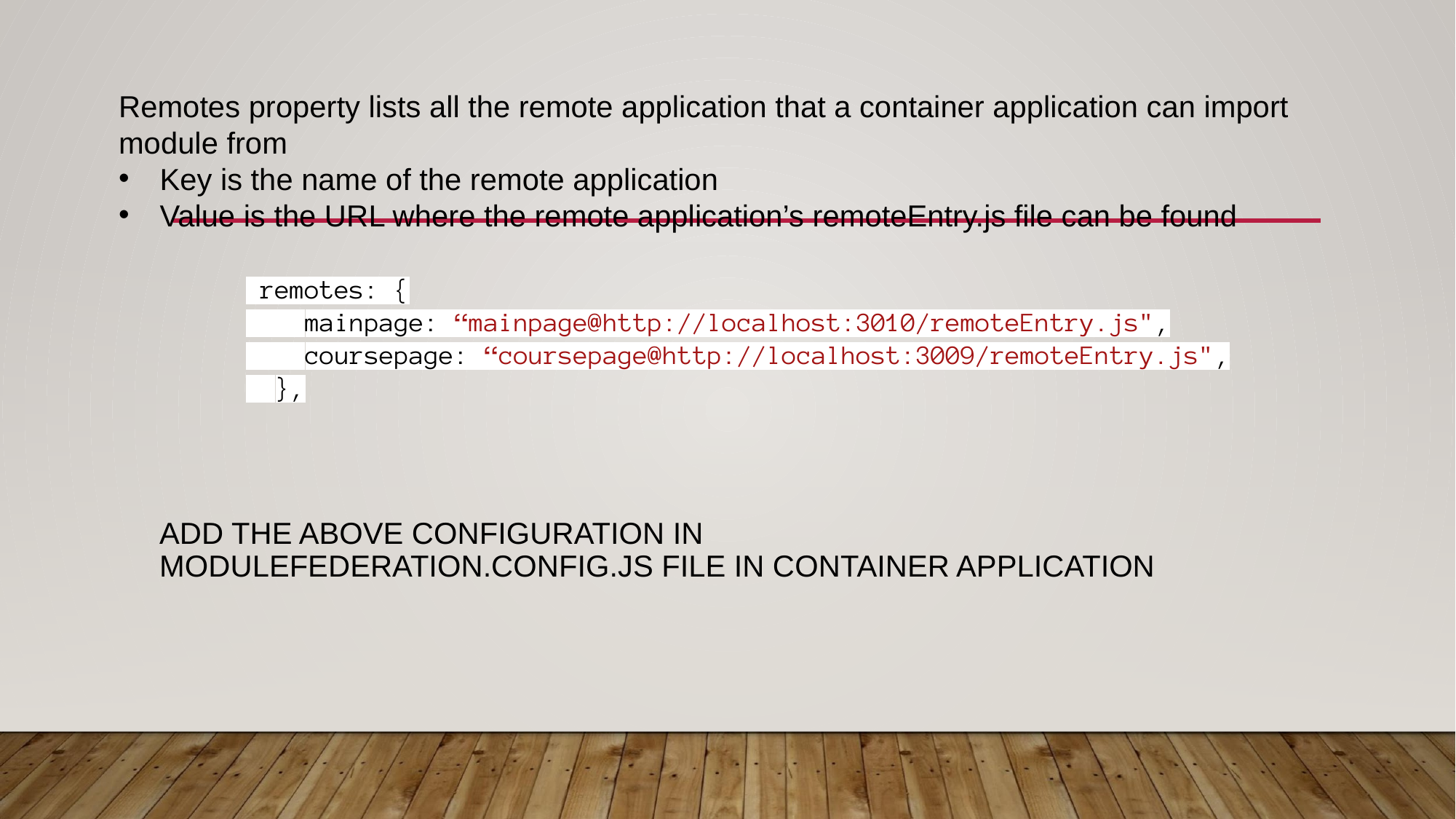

Remotes property lists all the remote application that a container application can import module from
Key is the name of the remote application
Value is the URL where the remote application’s remoteEntry.js file can be found
 remotes: {
    mainpage: “mainpage@http://localhost:3010/remoteEntry.js",
    coursepage: “coursepage@http://localhost:3009/remoteEntry.js",
  },
# ADD THE ABOVE CONFIGURATION IN MODULEFEDERATION.CONFIG.JS FILE IN CONTAINER APPLICATION